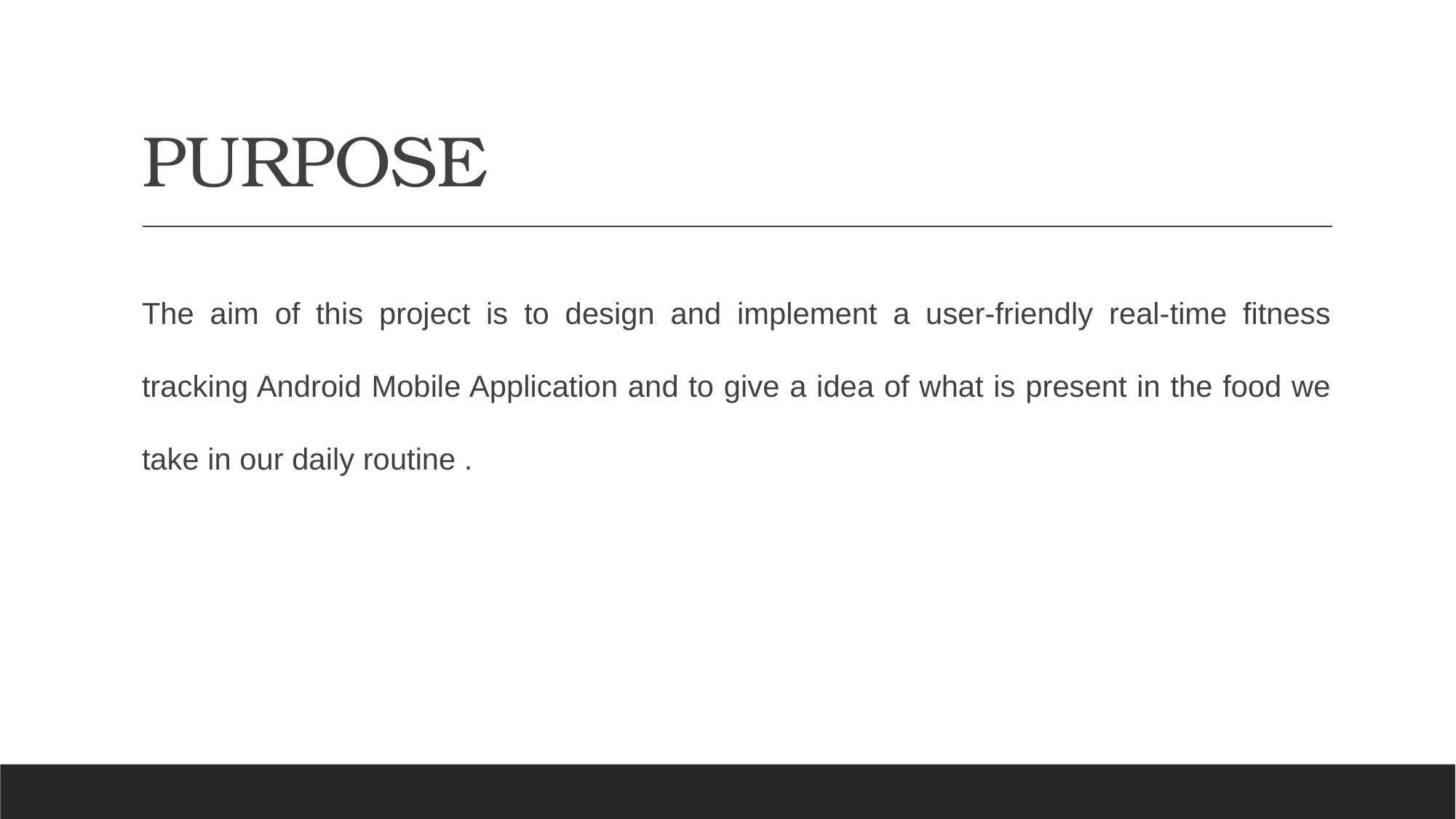

# PURPOSE
The aim of this project is to design and implement a user-friendly real-time fitness tracking Android Mobile Application and to give a idea of what is present in the food we take in our daily routine .